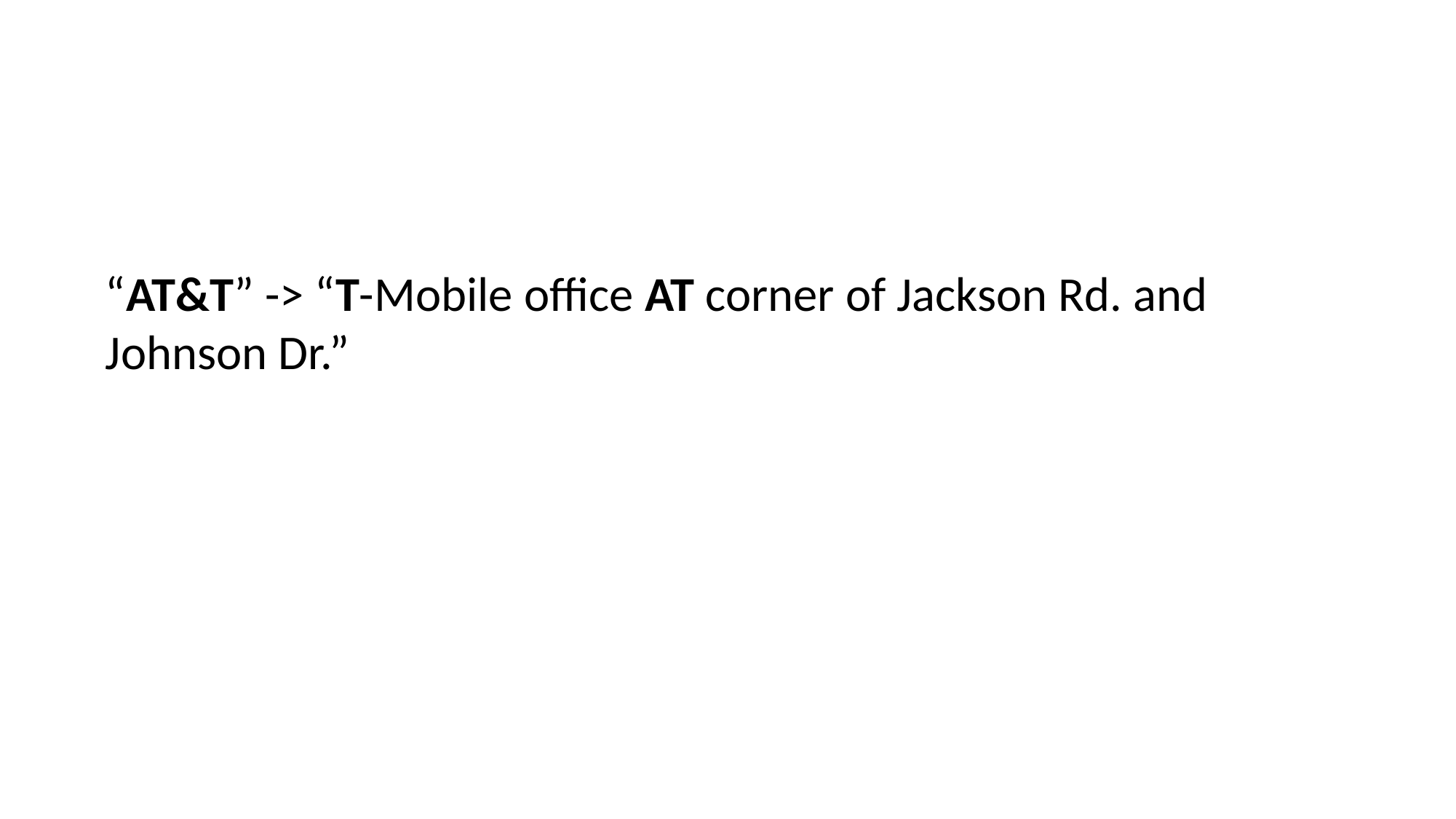

“AT&T” -> “T-Mobile office AT corner of Jackson Rd. and Johnson Dr.”